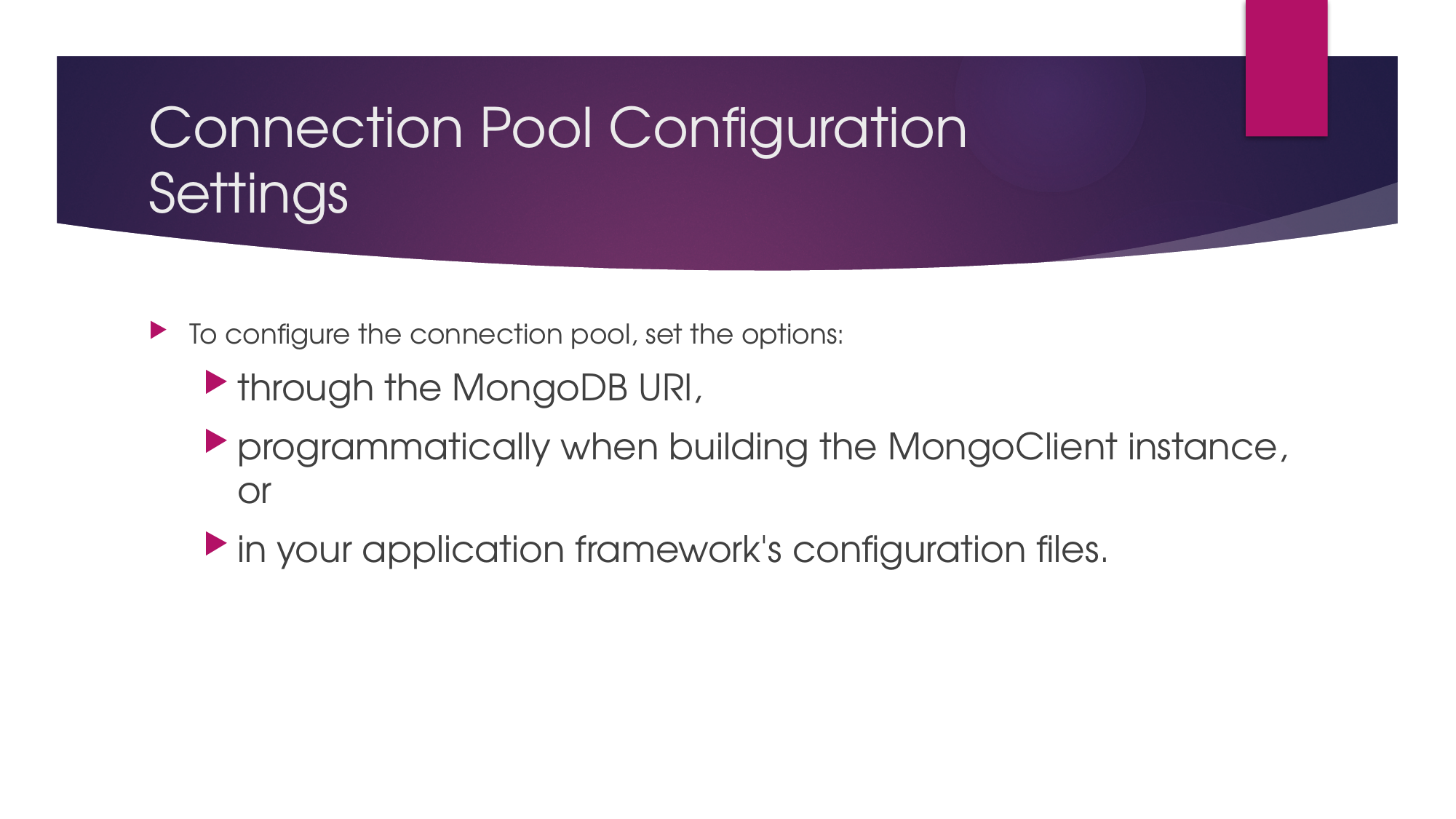

# Connection Pool Configuration Settings
To configure the connection pool, set the options:
through the MongoDB URI,
programmatically when building the MongoClient instance, or
in your application framework's configuration files.